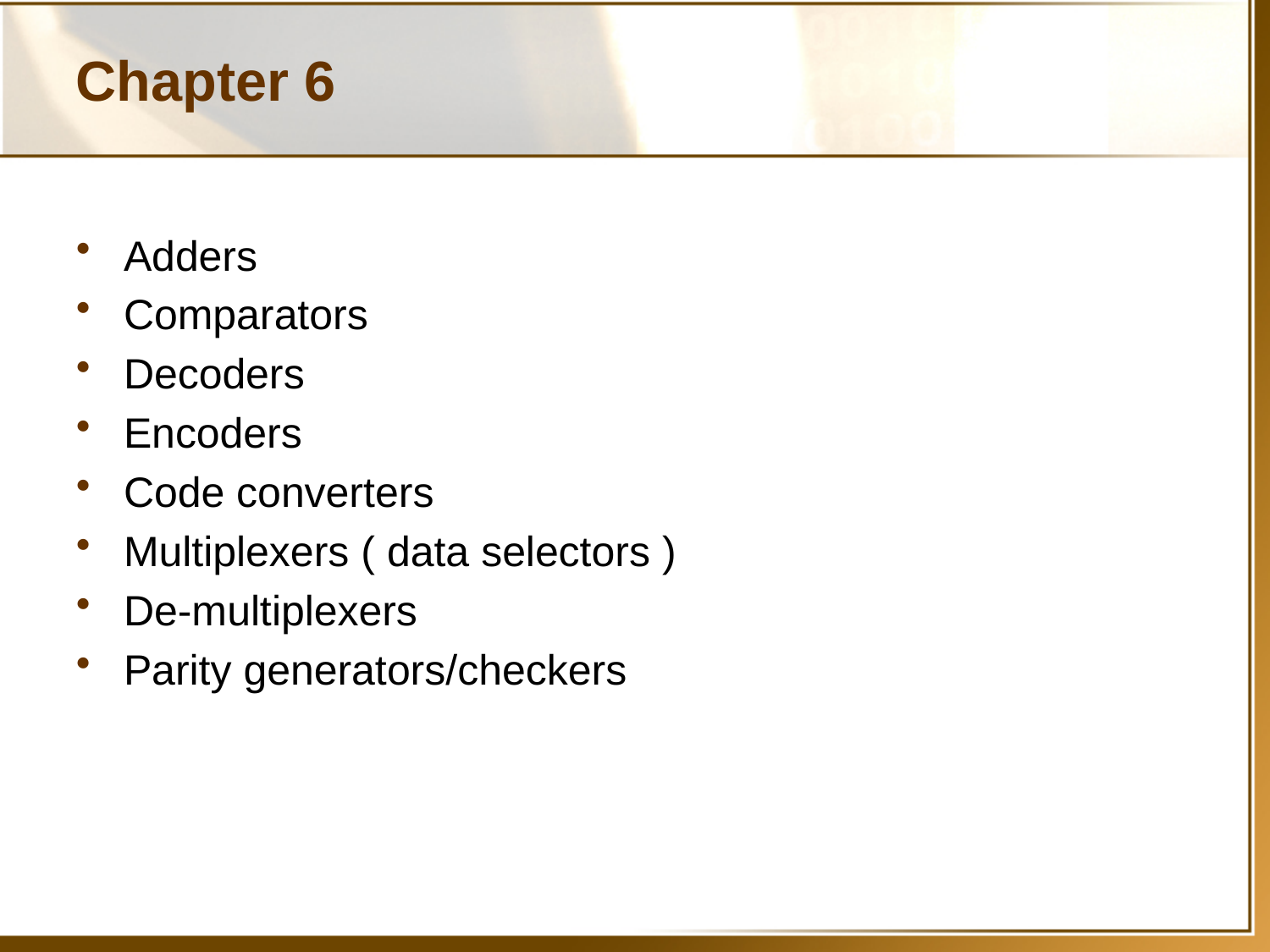

# Chapter 6
Adders
Comparators
Decoders
Encoders
Code converters
Multiplexers ( data selectors )
De-multiplexers
Parity generators/checkers